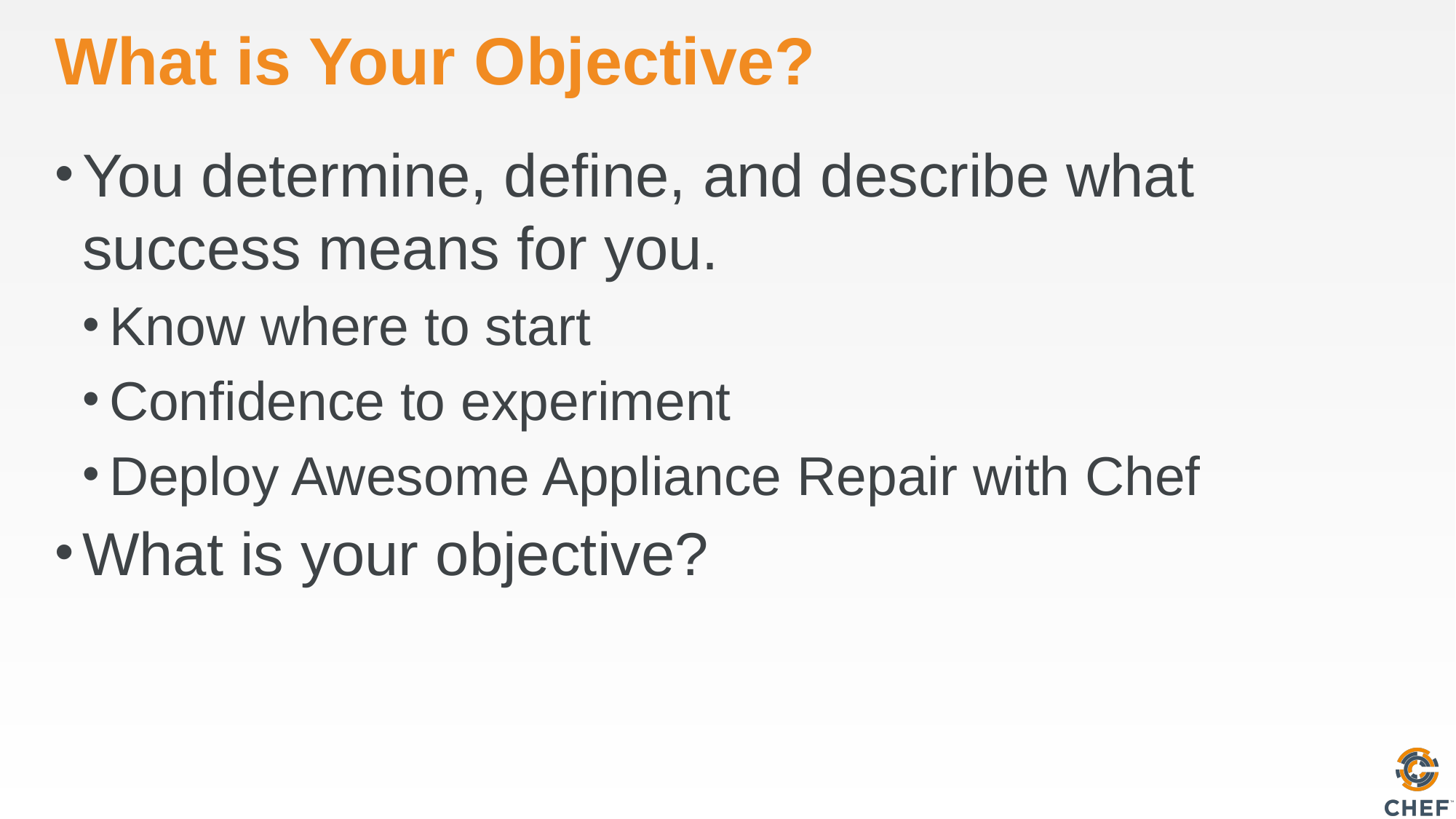

# What is Your Objective?
You determine, define, and describe what success means for you.
Know where to start
Confidence to experiment
Deploy Awesome Appliance Repair with Chef
What is your objective?